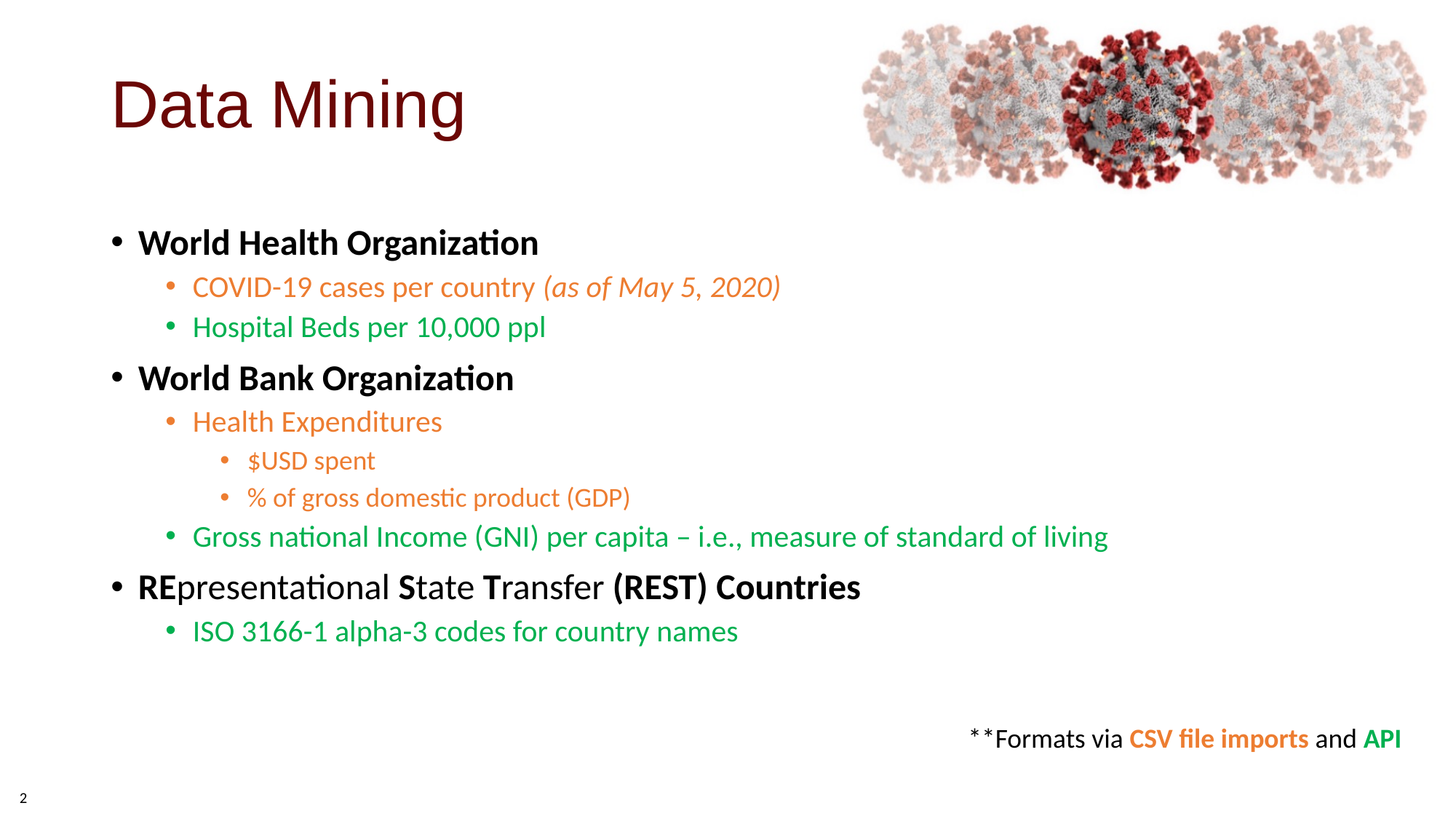

# Data Mining
World Health Organization
COVID-19 cases per country (as of May 5, 2020)
Hospital Beds per 10,000 ppl
World Bank Organization
Health Expenditures
$USD spent
% of gross domestic product (GDP)
Gross national Income (GNI) per capita – i.e., measure of standard of living
REpresentational State Transfer (REST) Countries
ISO 3166-1 alpha-3 codes for country names
**Formats via CSV file imports and API
2